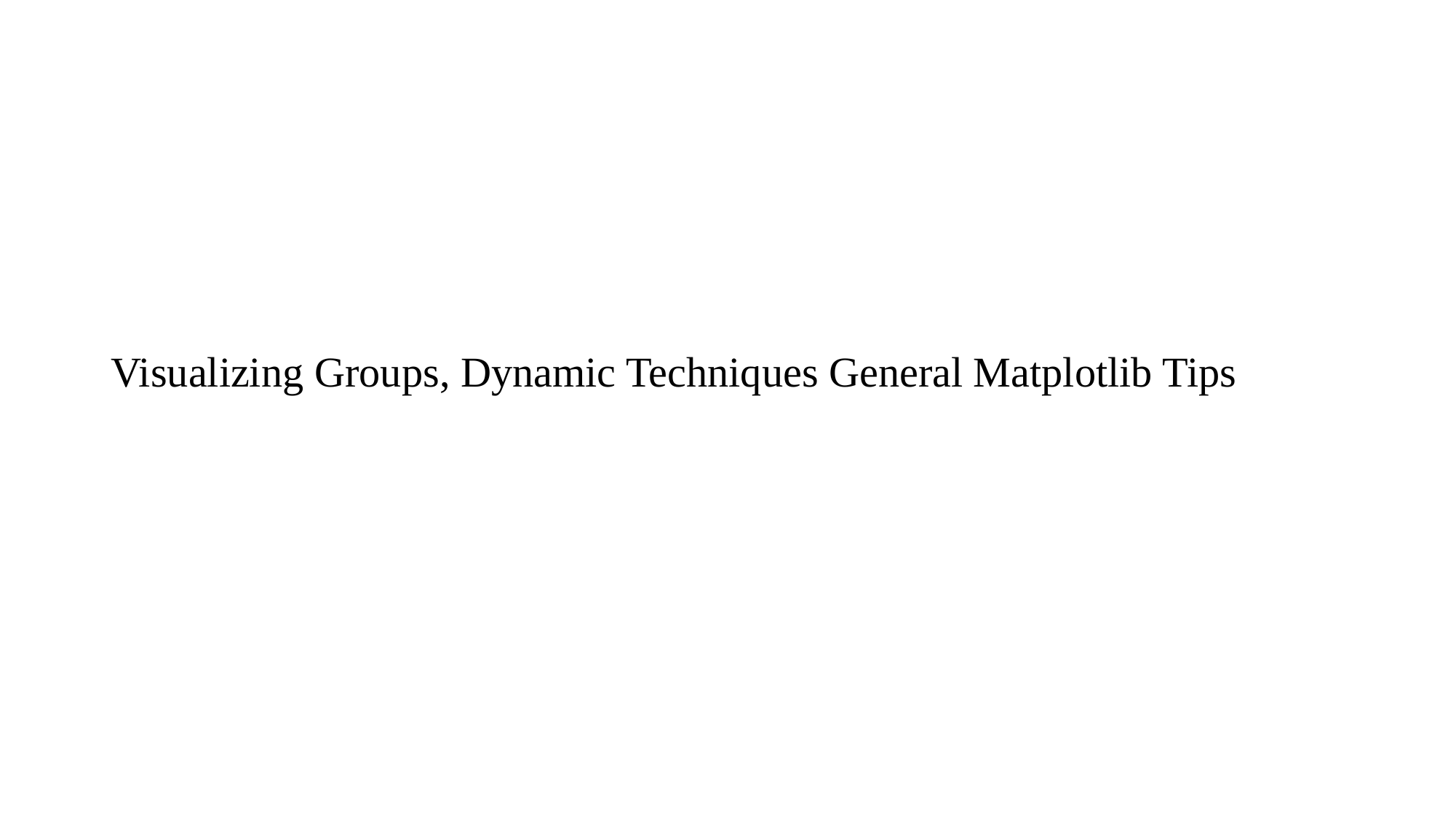

Visualizing Groups, Dynamic Techniques General Matplotlib Tips